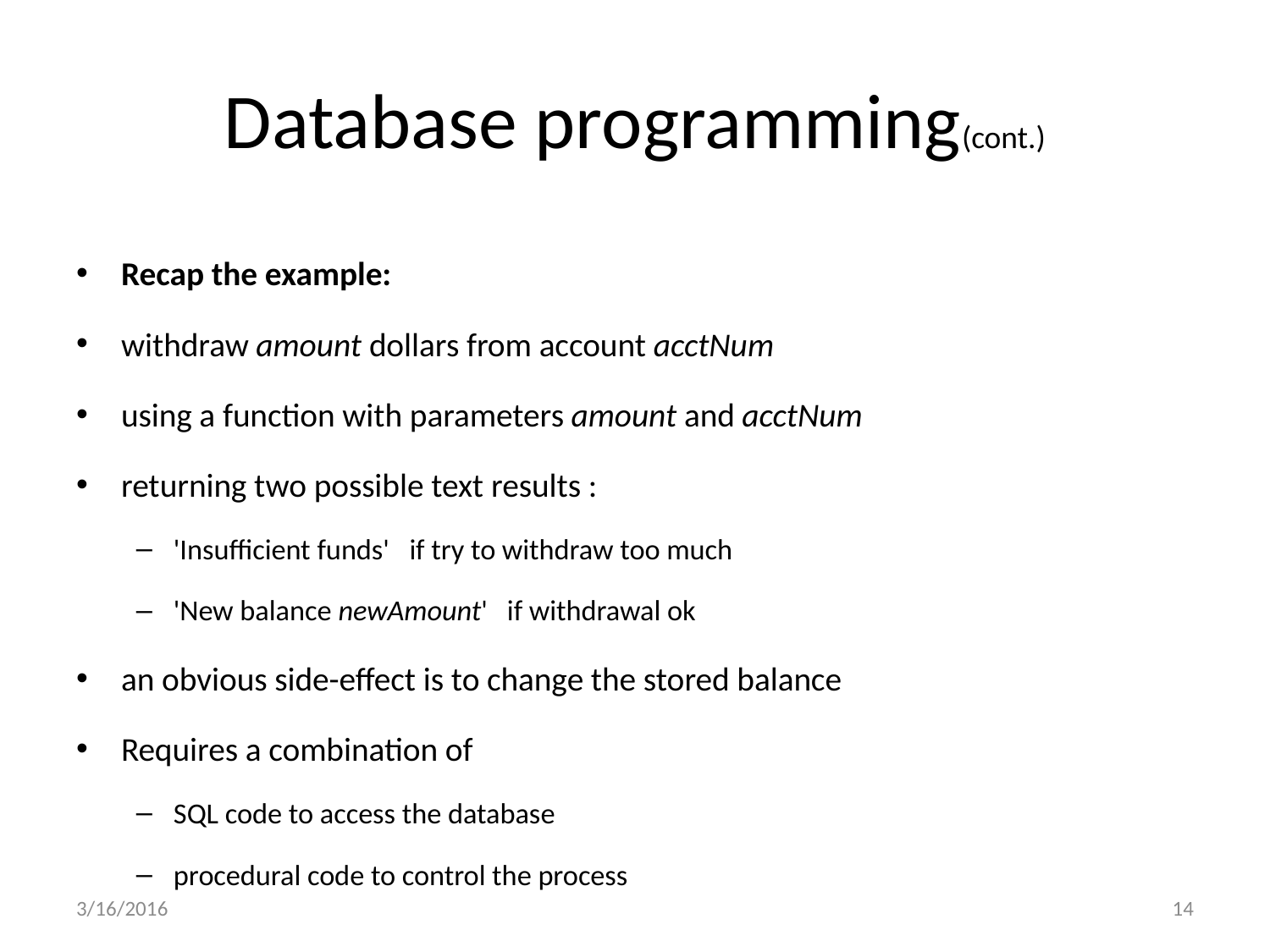

# Database programming(cont.)
Recap the example:
withdraw amount dollars from account acctNum
using a function with parameters amount and acctNum
returning two possible text results :
'Insufficient funds'   if try to withdraw too much
'New balance newAmount'   if withdrawal ok
an obvious side-effect is to change the stored balance
Requires a combination of
SQL code to access the database
procedural code to control the process

3/16/2016
14